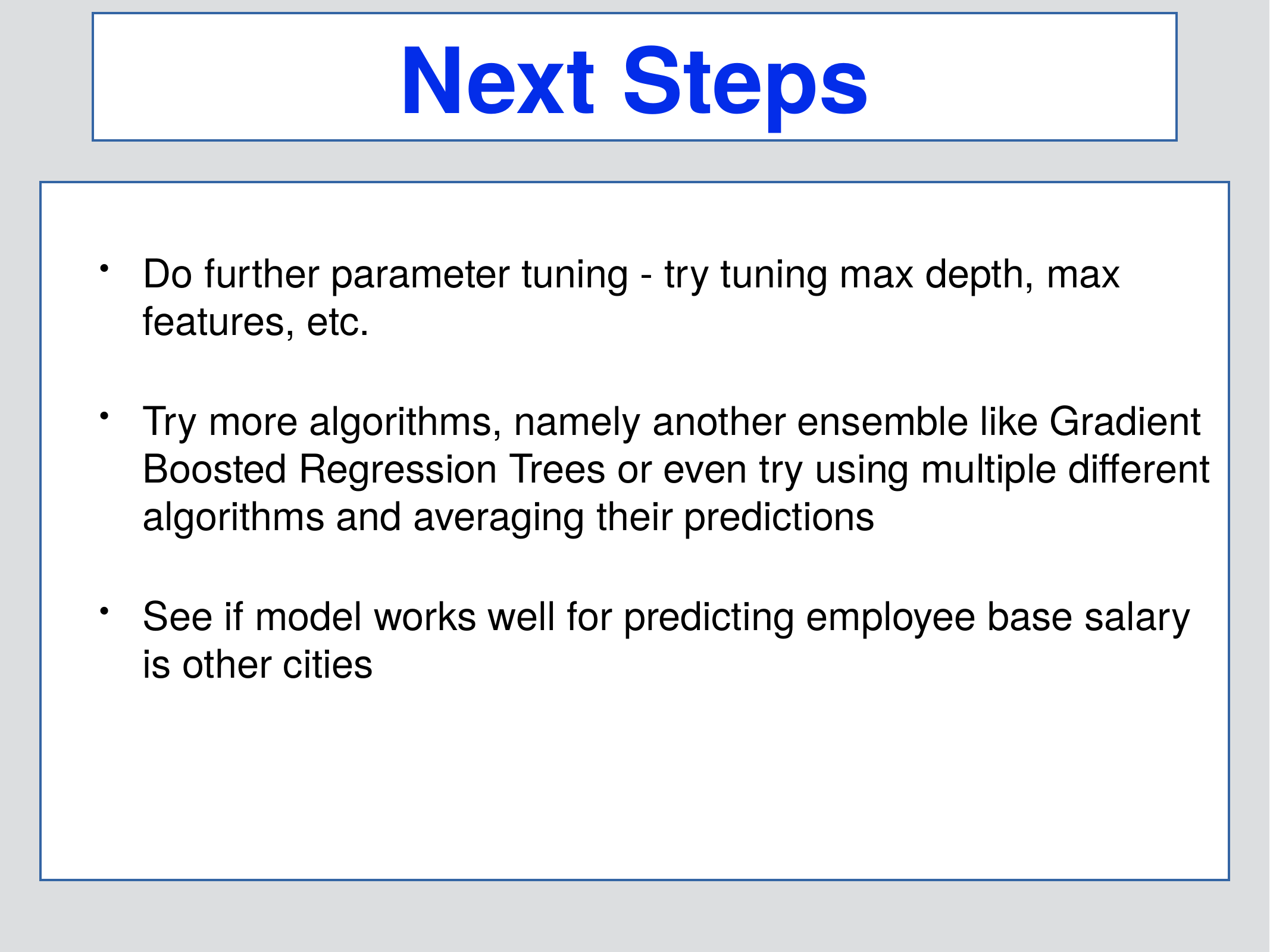

# Next Steps

Do further parameter tuning - try tuning max depth, max features, etc.
Try more algorithms, namely another ensemble like Gradient Boosted Regression Trees or even try using multiple different algorithms and averaging their predictions
See if model works well for predicting employee base salary is other cities